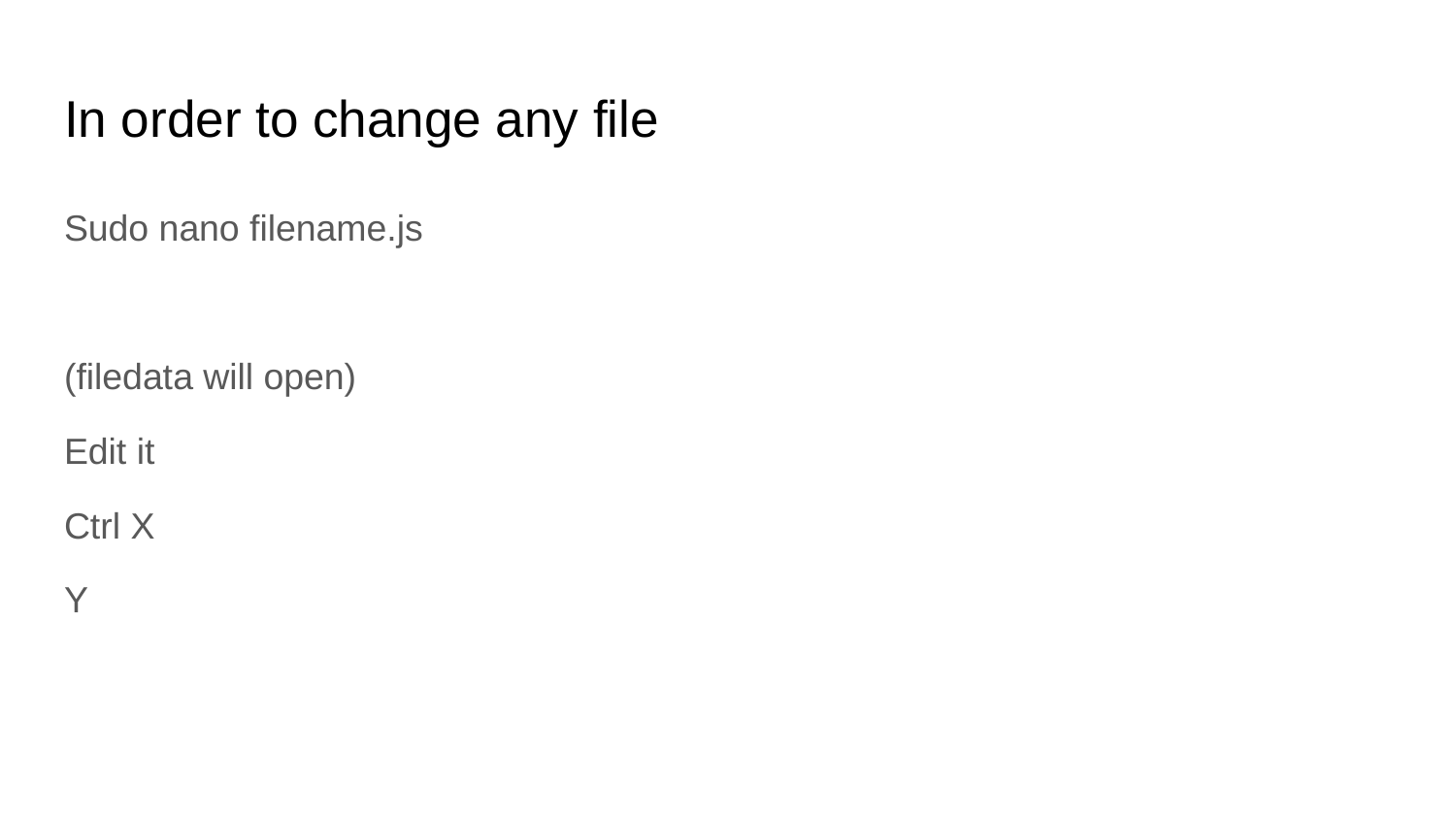

# In order to change any file
Sudo nano filename.js

(filedata will open)
Edit it
Ctrl X
Y